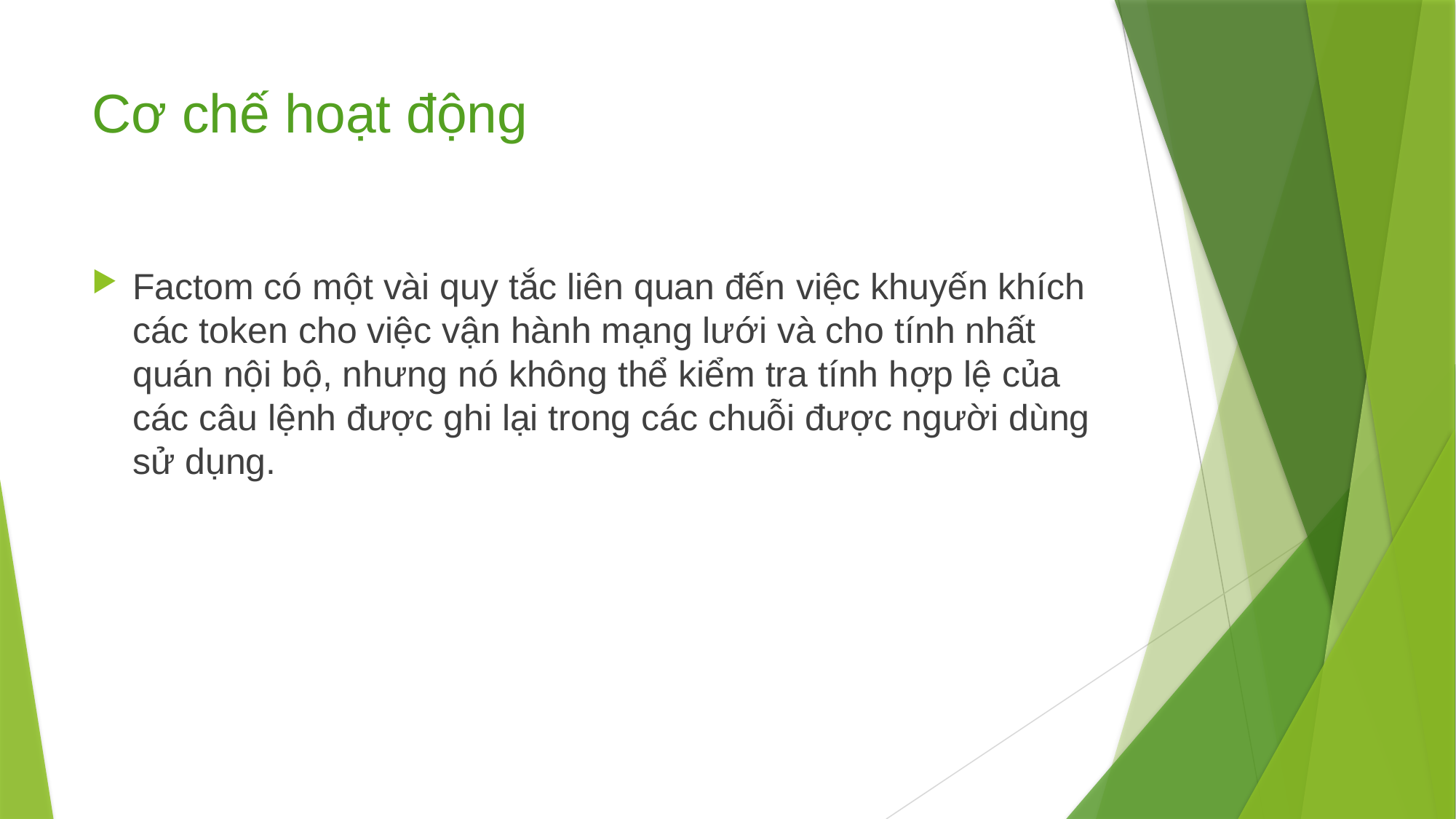

# Cơ chế hoạt động

Factom có ​​một vài quy tắc liên quan đến việc khuyến khích các token cho việc vận hành mạng lưới và cho tính nhất quán nội bộ, nhưng nó không thể kiểm tra tính hợp lệ của các câu lệnh được ghi lại trong các chuỗi được người dùng sử dụng.
22